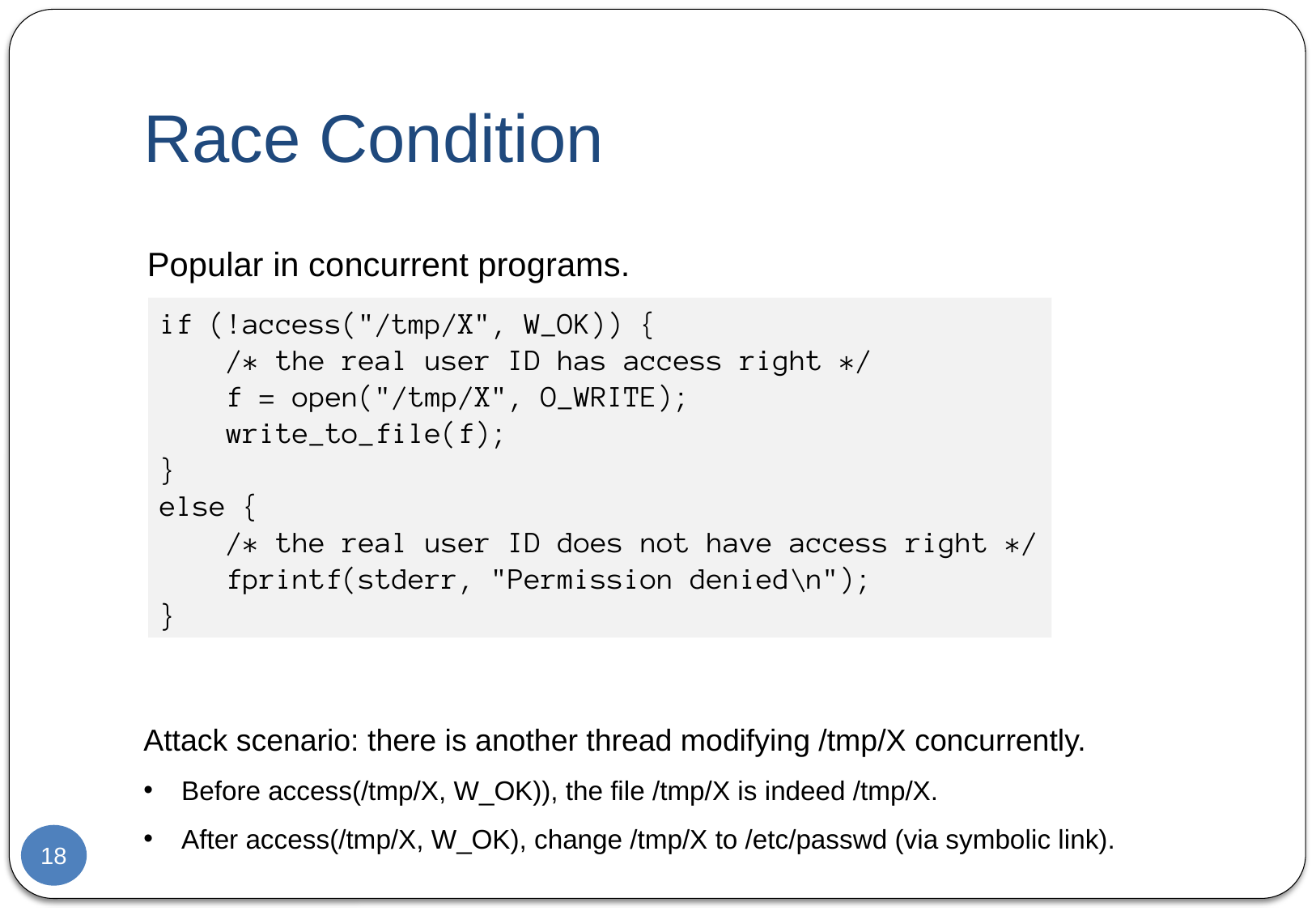

# Race Condition
Popular in concurrent programs.
if (!access("/tmp/X", W_OK)) {
    /* the real user ID has access right */
    f = open("/tmp/X", O_WRITE);
    write_to_file(f);
}
else {
    /* the real user ID does not have access right */
    fprintf(stderr, "Permission denied\n");
}
Attack scenario: there is another thread modifying /tmp/X concurrently.
Before access(/tmp/X, W_OK)), the file /tmp/X is indeed /tmp/X.
After access(/tmp/X, W_OK), change /tmp/X to /etc/passwd (via symbolic link).
18